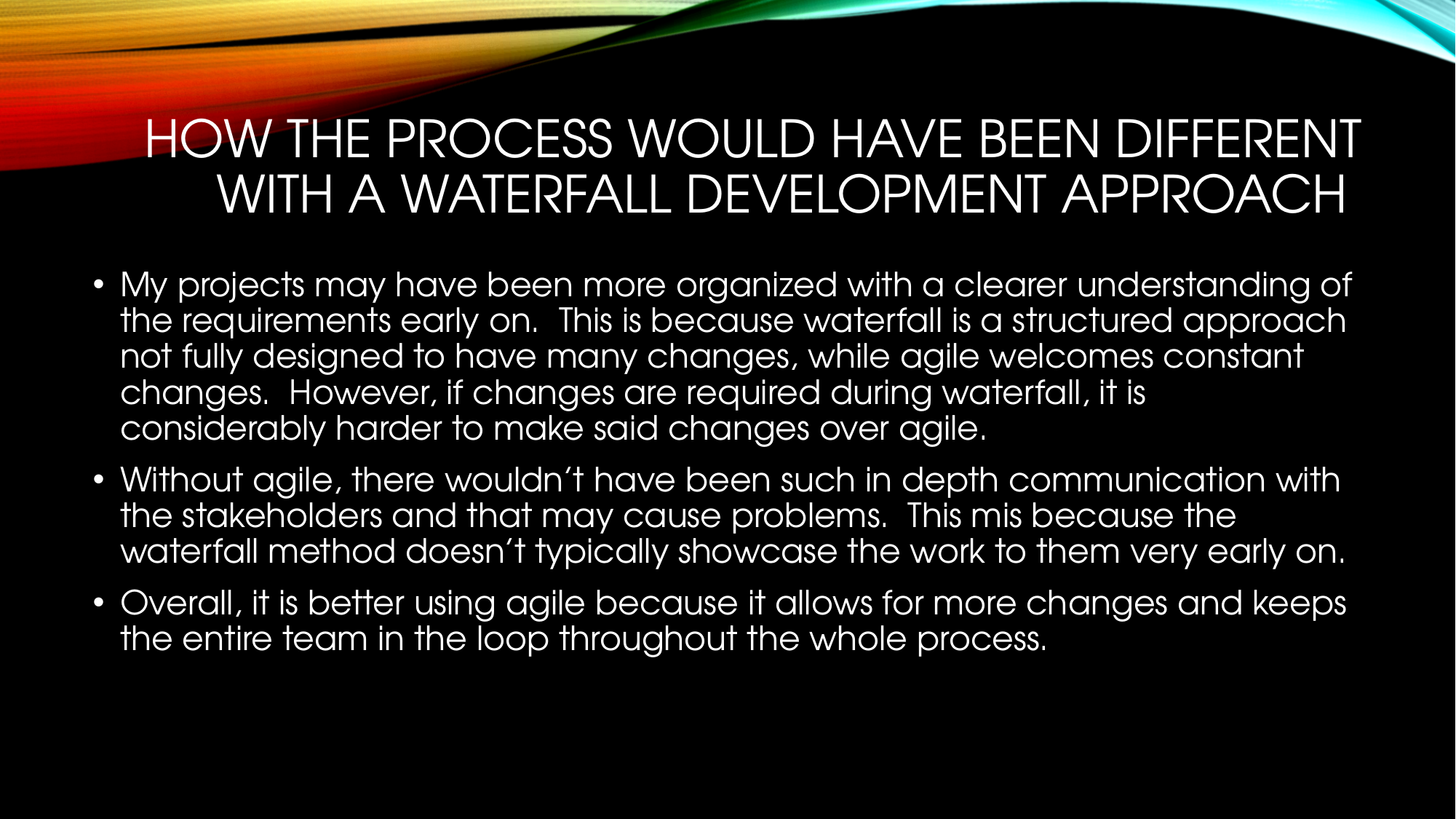

# how the process would have been different with a waterfall development approach
My projects may have been more organized with a clearer understanding of the requirements early on.  This is because waterfall is a structured approach not fully designed to have many changes, while agile welcomes constant changes.  However, if changes are required during waterfall, it is considerably harder to make said changes over agile.
Without agile, there wouldn’t have been such in depth communication with the stakeholders and that may cause problems.  This mis because the waterfall method doesn’t typically showcase the work to them very early on.
Overall, it is better using agile because it allows for more changes and keeps the entire team in the loop throughout the whole process.